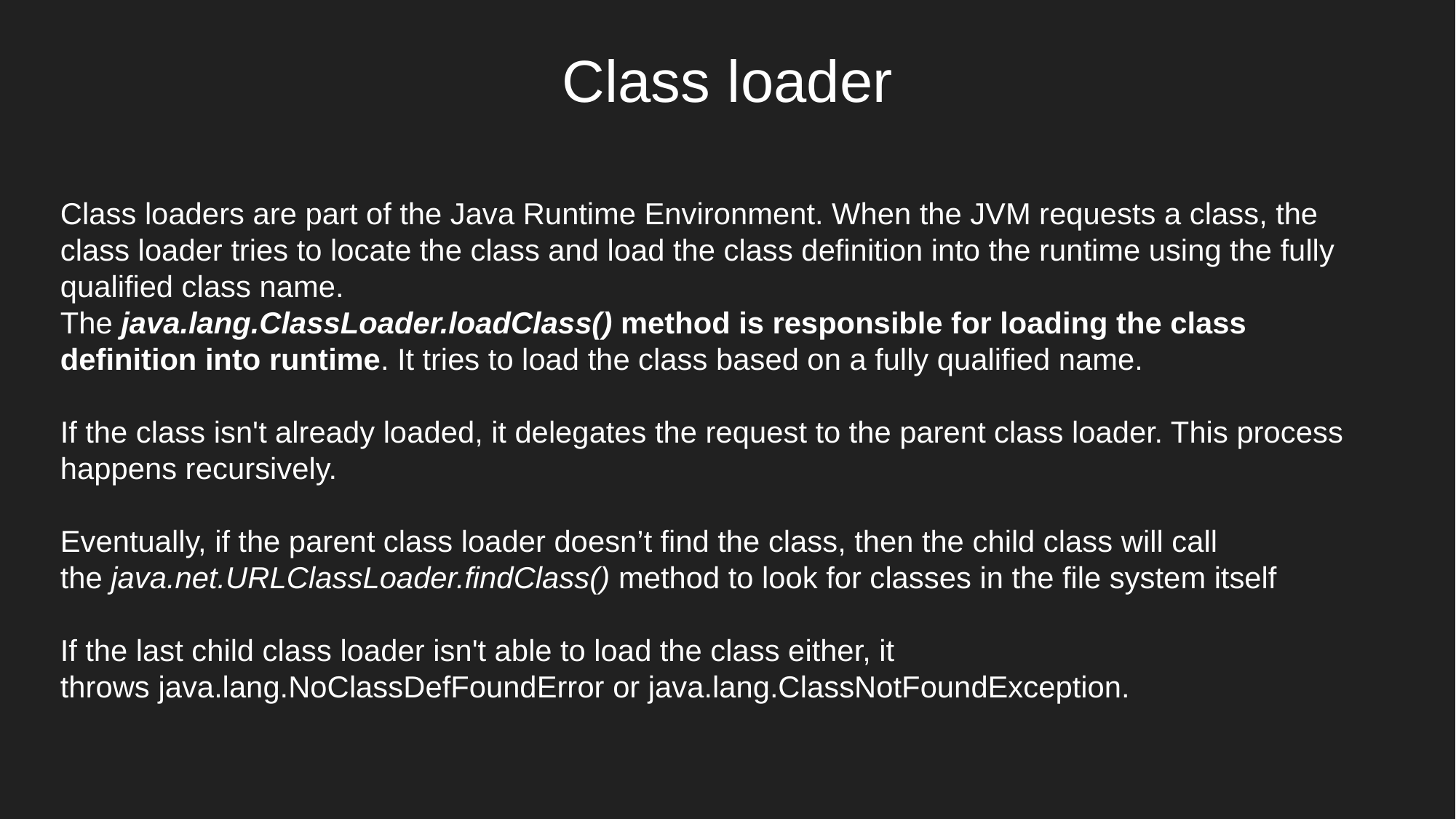

# Class loader
Class loaders are part of the Java Runtime Environment. When the JVM requests a class, the class loader tries to locate the class and load the class definition into the runtime using the fully qualified class name.
The java.lang.ClassLoader.loadClass() method is responsible for loading the class definition into runtime. It tries to load the class based on a fully qualified name.

If the class isn't already loaded, it delegates the request to the parent class loader. This process happens recursively.

Eventually, if the parent class loader doesn’t find the class, then the child class will call the java.net.URLClassLoader.findClass() method to look for classes in the file system itself

If the last child class loader isn't able to load the class either, it throws java.lang.NoClassDefFoundError or java.lang.ClassNotFoundException.